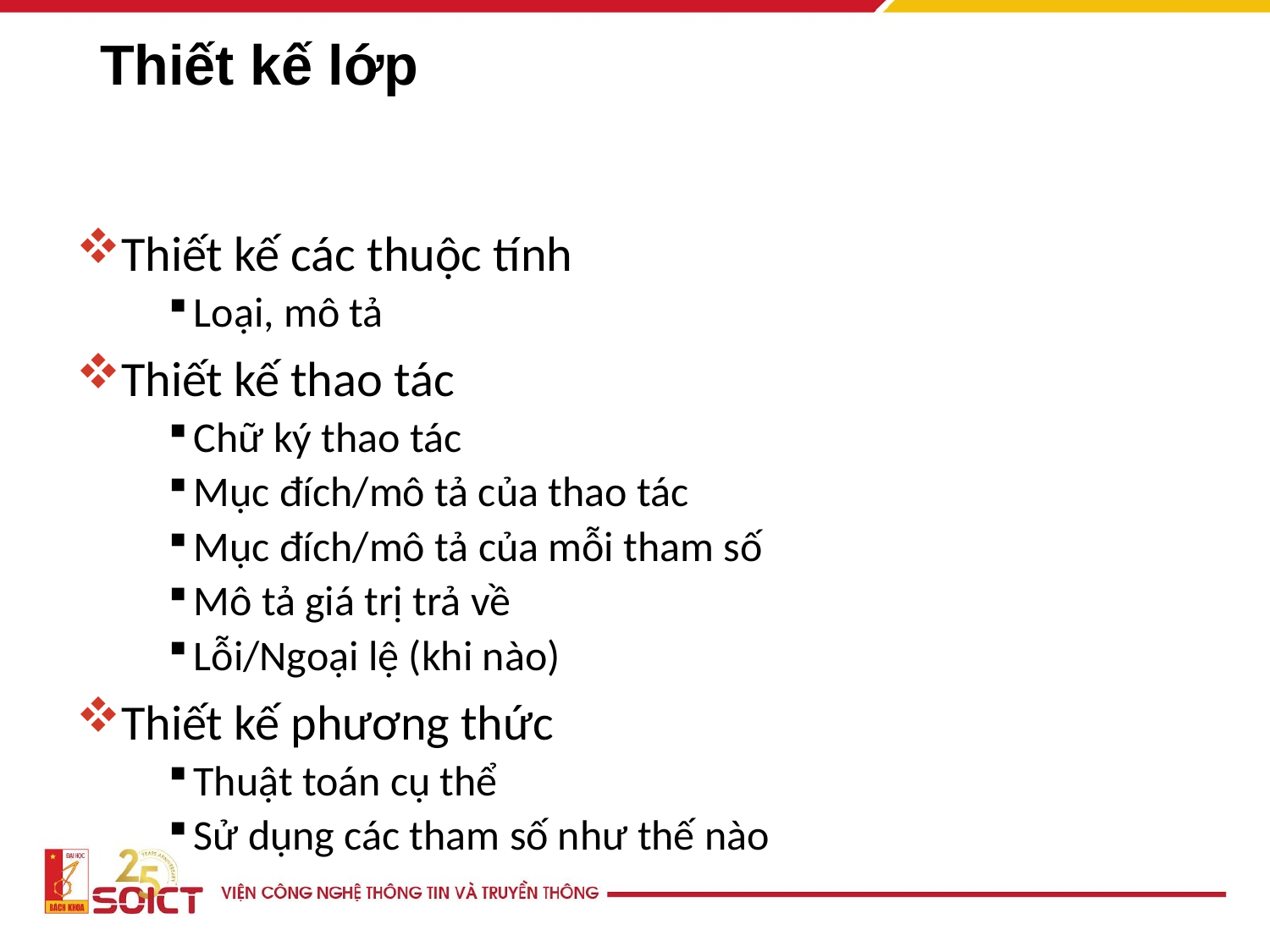

# Thiết kế lớp
Thiết kế các thuộc tính
Loại, mô tả
Thiết kế thao tác
Chữ ký thao tác
Mục đích/mô tả của thao tác
Mục đích/mô tả của mỗi tham số
Mô tả giá trị trả về
Lỗi/Ngoại lệ (khi nào)
Thiết kế phương thức
Thuật toán cụ thể
Sử dụng các tham số như thế nào
86